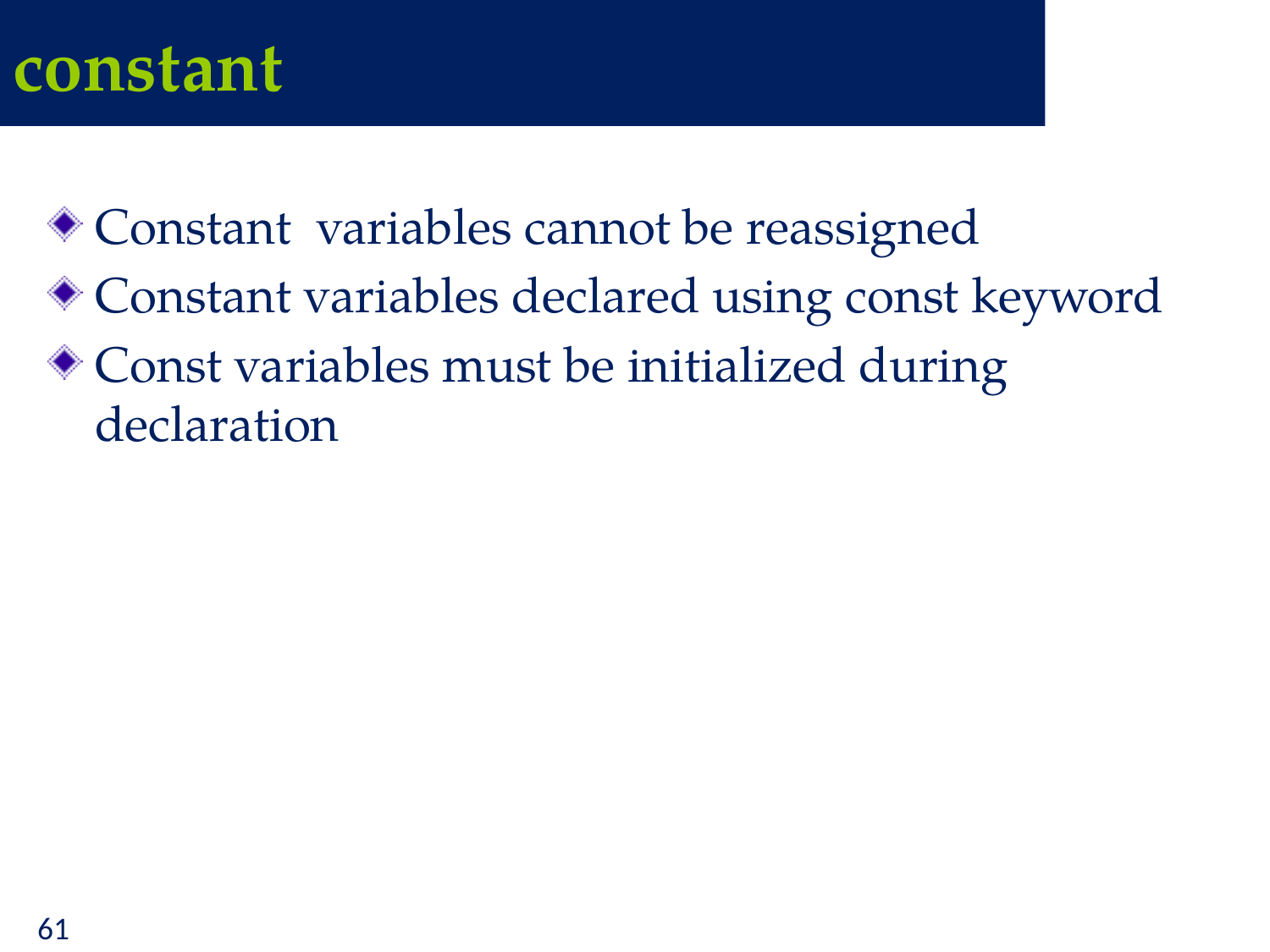

# constant

Constant  variables cannot be reassigned
Constant variables declared using const keyword
Const variables must be initialized during declaration

61